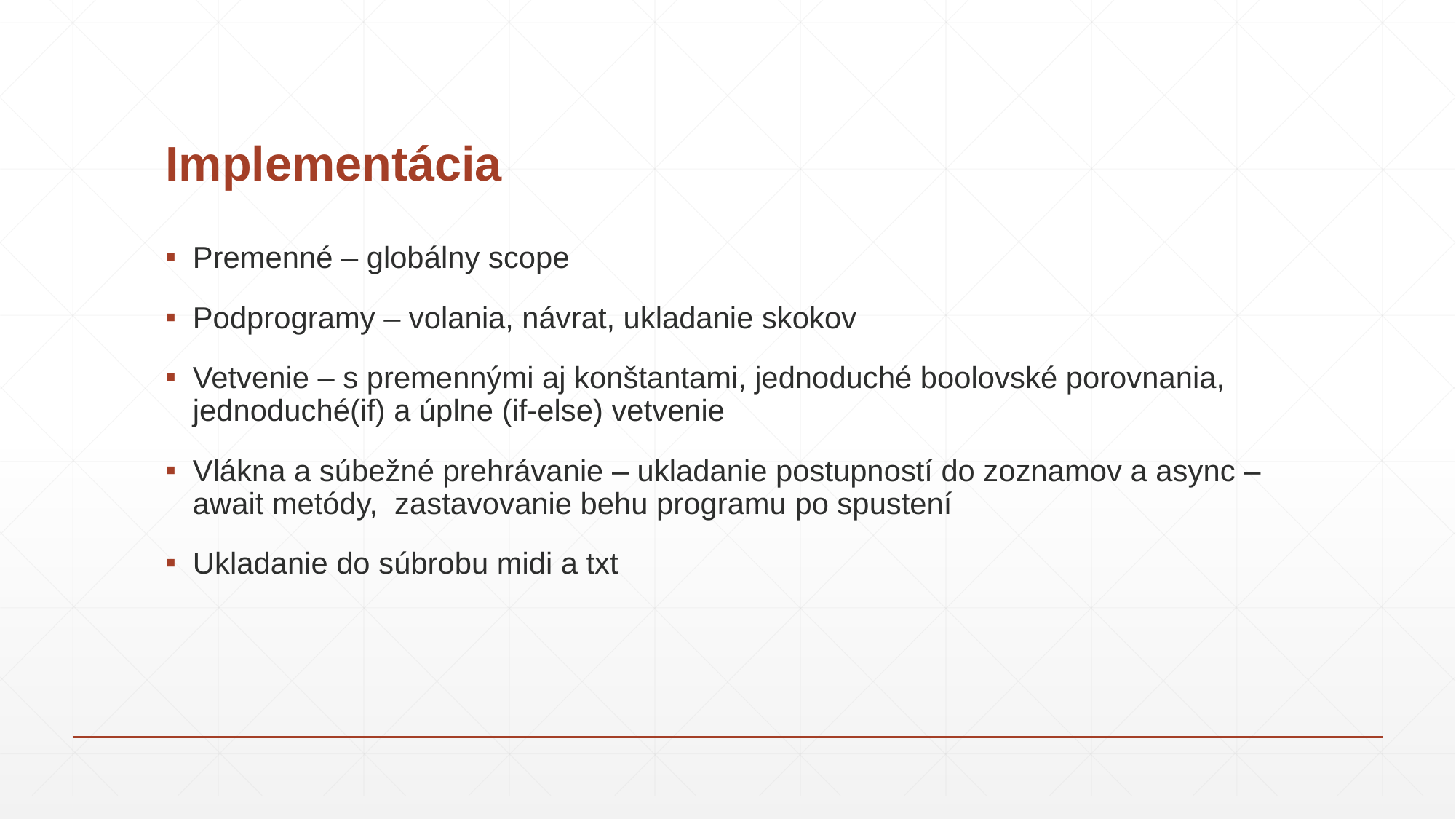

# Implementácia
Premenné – globálny scope
Podprogramy – volania, návrat, ukladanie skokov
Vetvenie – s premennými aj konštantami, jednoduché boolovské porovnania, jednoduché(if) a úplne (if-else) vetvenie
Vlákna a súbežné prehrávanie – ukladanie postupností do zoznamov a async – await metódy,  zastavovanie behu programu po spustení
Ukladanie do súbrobu midi a txt